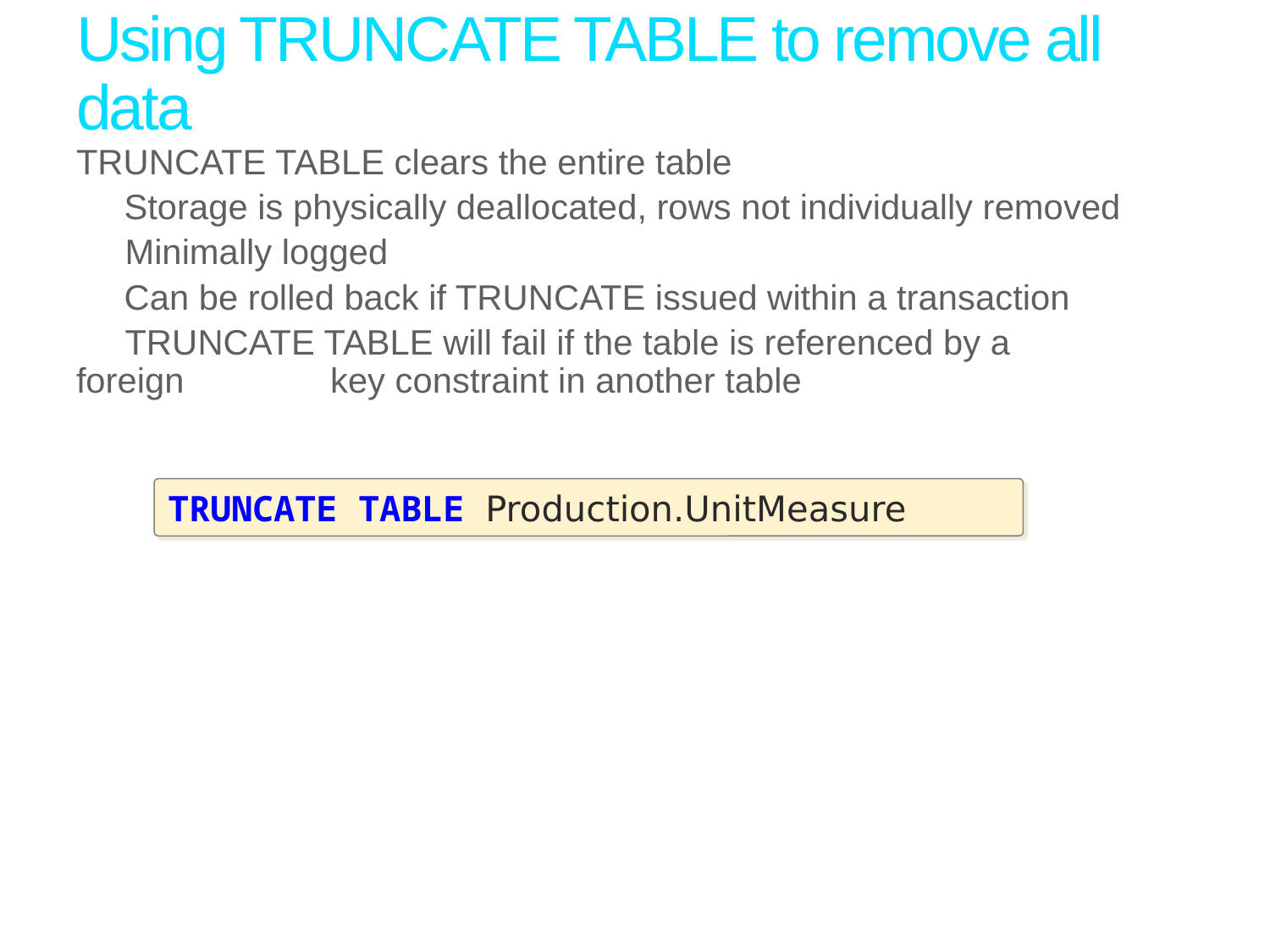

# Using TRUNCATE TABLE to remove all data
TRUNCATE TABLE clears the entire table
Storage is physically deallocated, rows not individually removed
     Minimally logged
Can be rolled back if TRUNCATE issued within a transaction
     TRUNCATE TABLE will fail if the table is referenced by a foreign   	key constraint in another table

TRUNCATE TABLE Production.UnitMeasure